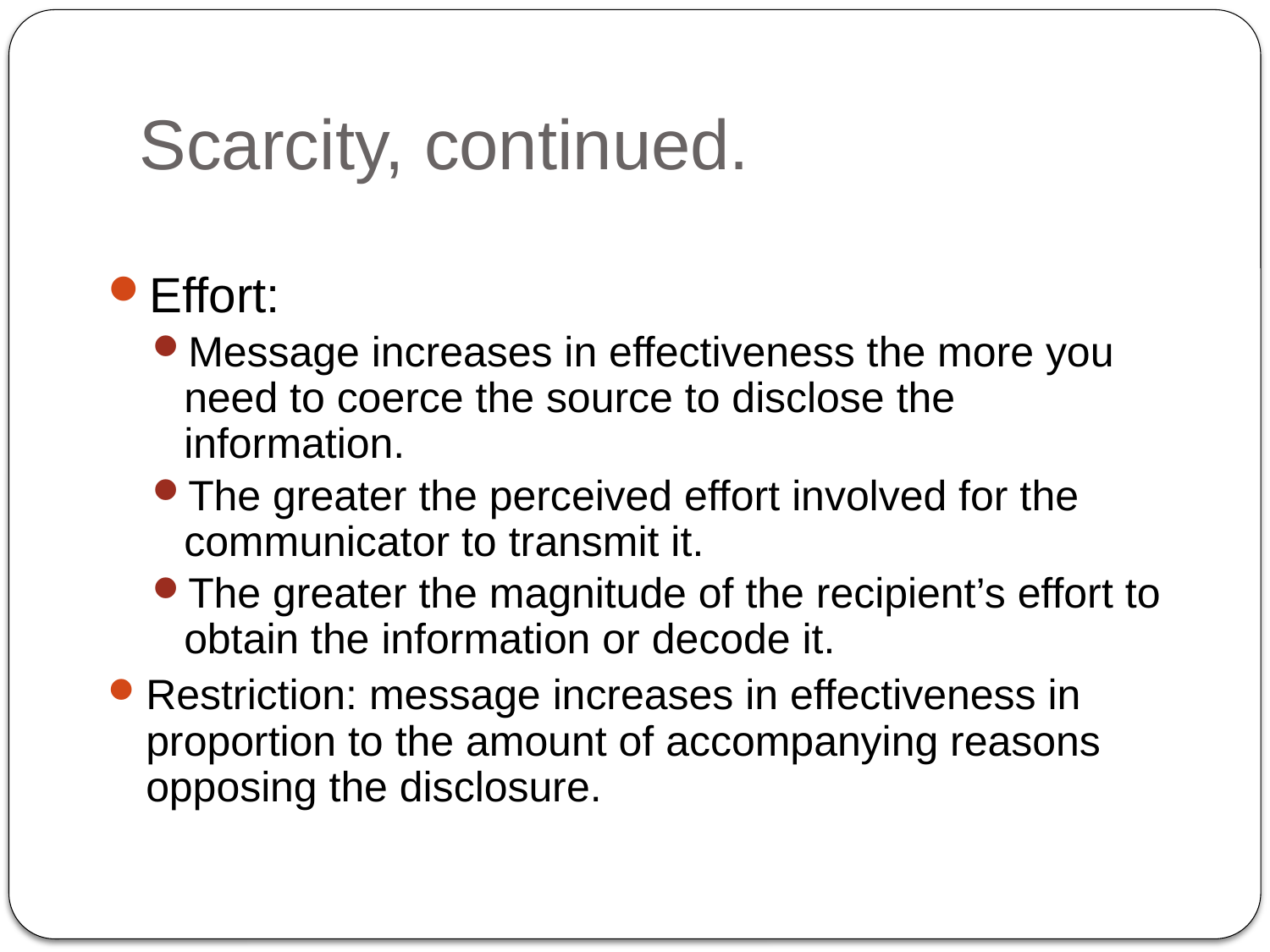

# Scarcity, continued.
Effort:
Message increases in effectiveness the more you need to coerce the source to disclose the information.
The greater the perceived effort involved for the communicator to transmit it.
The greater the magnitude of the recipient’s effort to obtain the information or decode it.
Restriction: message increases in effectiveness in proportion to the amount of accompanying reasons opposing the disclosure.